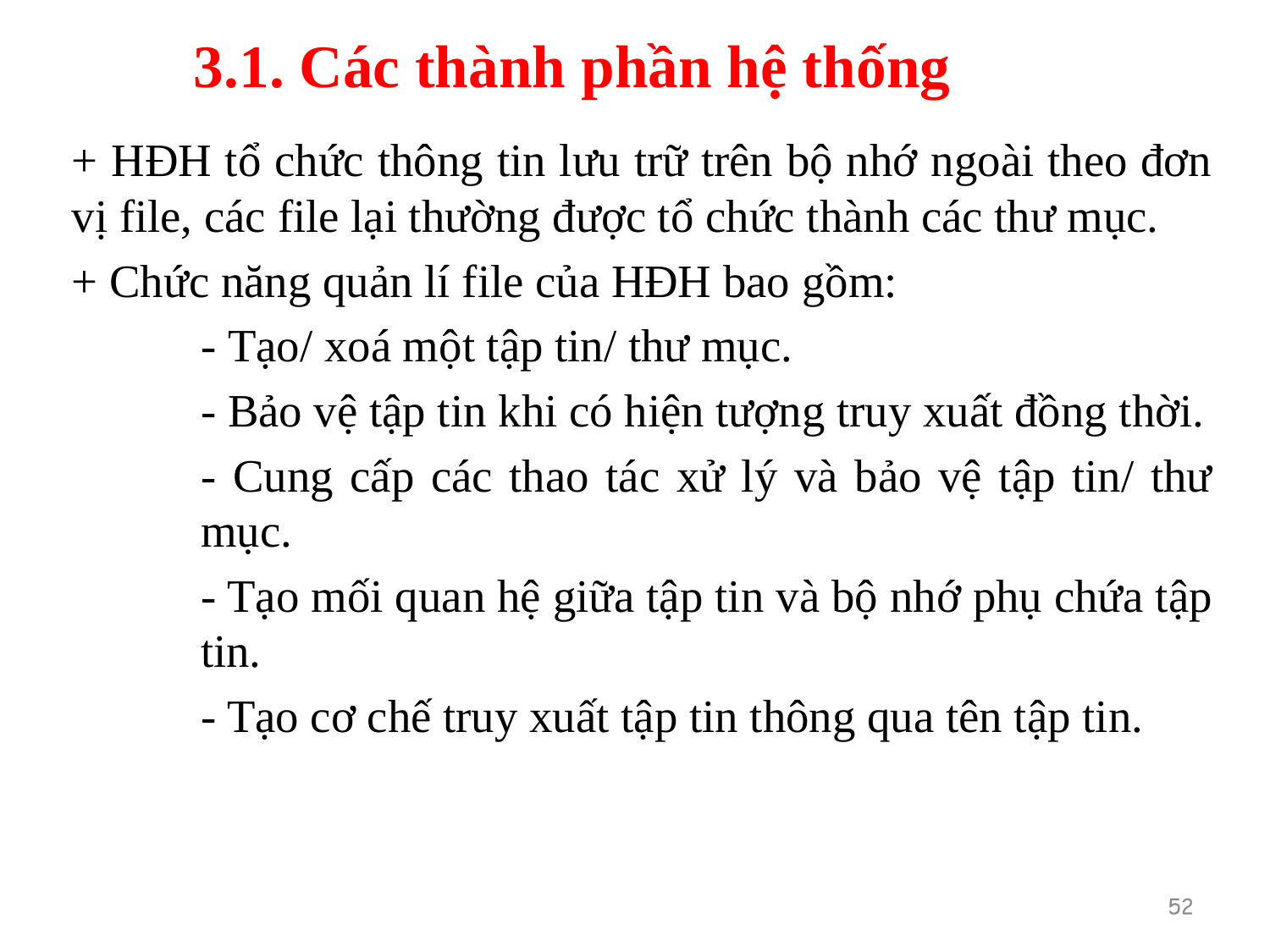

# 3.1. Các thành phần hệ thống
+ HĐH tổ chức thông tin lưu trữ trên bộ nhớ ngoài theo đơn vị file, các file lại thường được tổ chức thành các thư mục.
+ Chức năng quản lí file của HĐH bao gồm:
- Tạo/ xoá một tập tin/ thư mục.
- Bảo vệ tập tin khi có hiện tượng truy xuất đồng thời.
- Cung cấp các thao tác xử lý và bảo vệ tập tin/ thư mục.
- Tạo mối quan hệ giữa tập tin và bộ nhớ phụ chứa tập tin.
- Tạo cơ chế truy xuất tập tin thông qua tên tập tin.
52